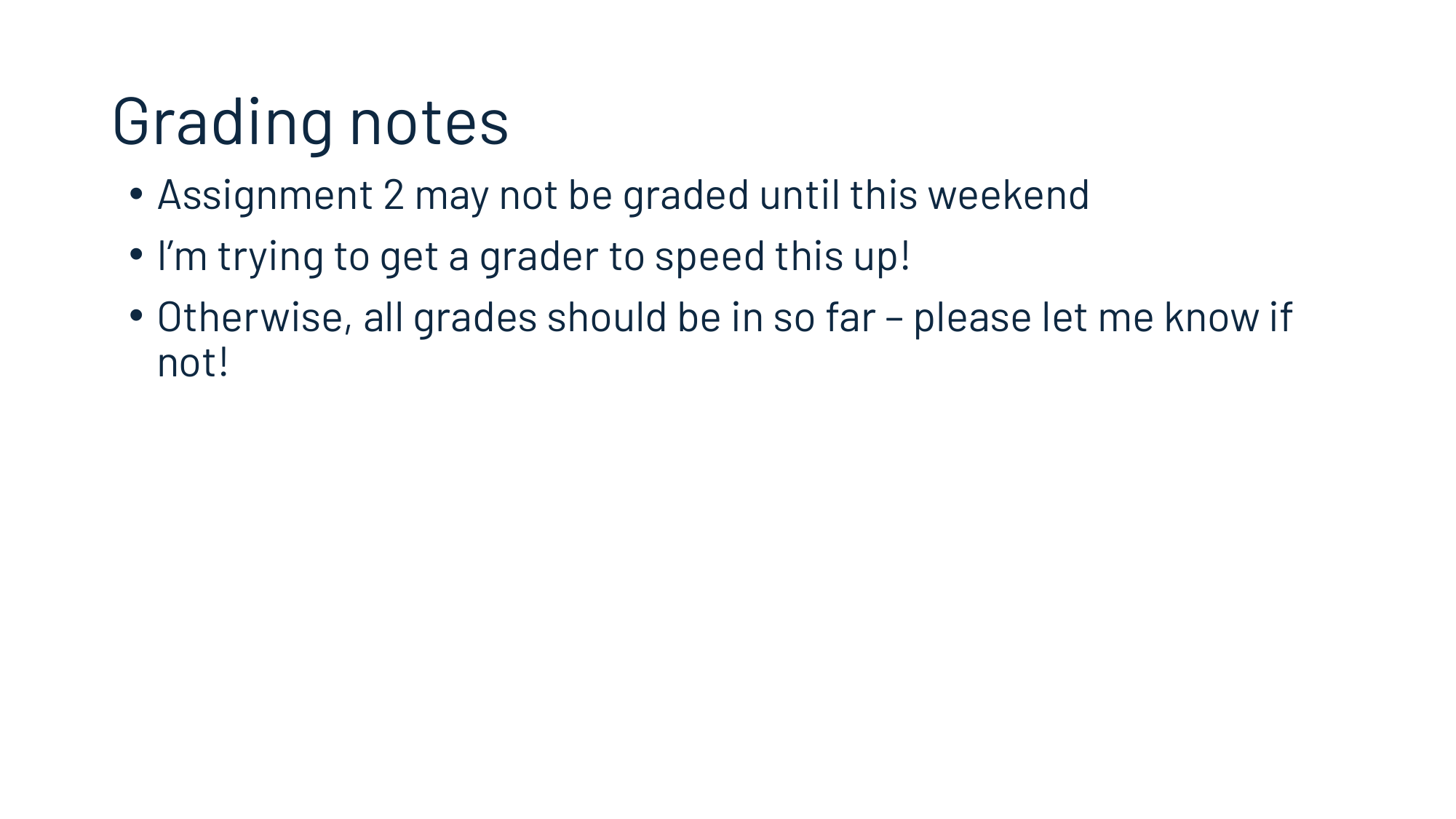

# Grading notes
Assignment 2 may not be graded until this weekend
I’m trying to get a grader to speed this up!
Otherwise, all grades should be in so far – please let me know if not!